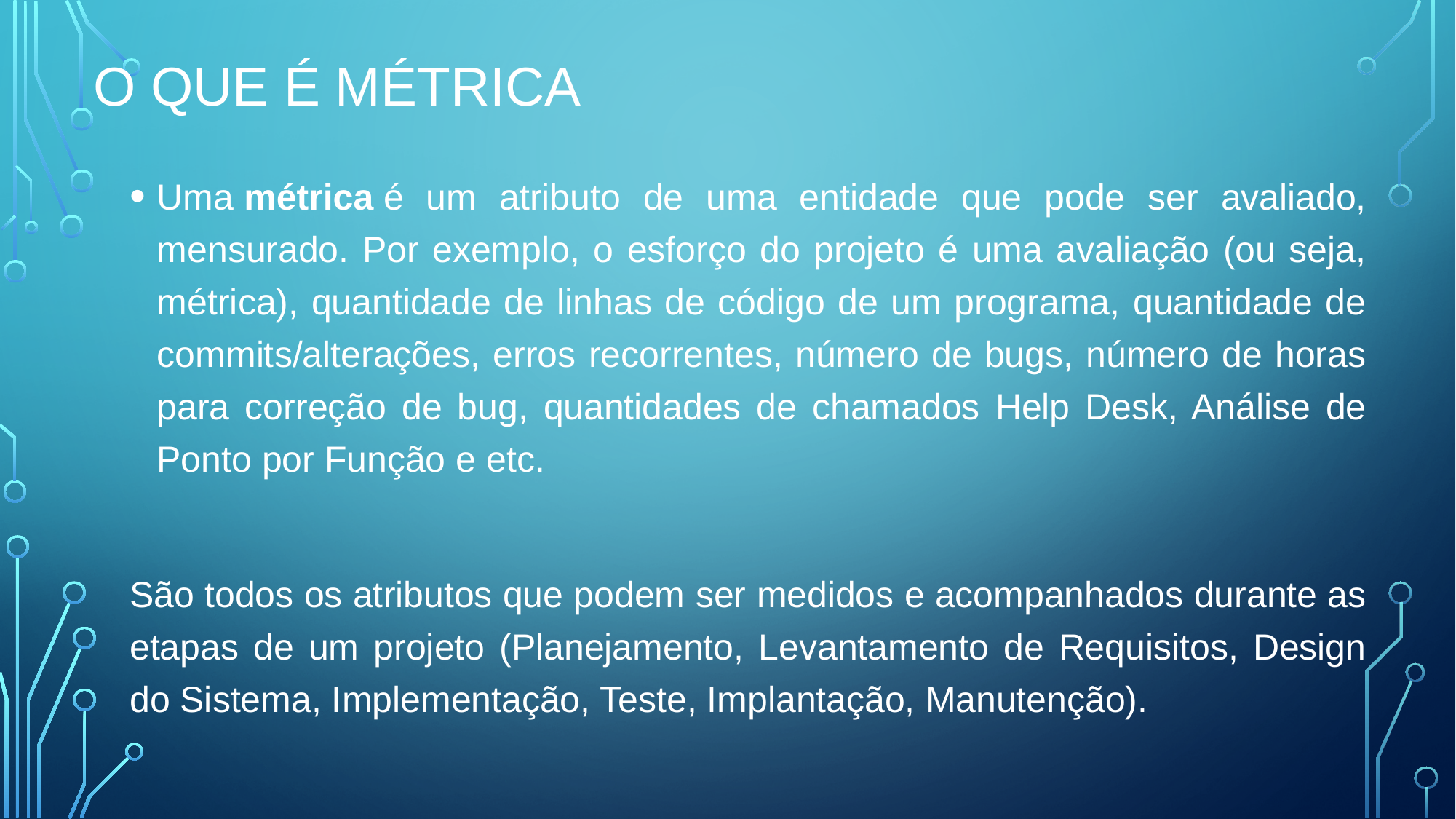

# O que é Métrica
Uma métrica é um atributo de uma entidade que pode ser avaliado, mensurado. Por exemplo, o esforço do projeto é uma avaliação (ou seja, métrica), quantidade de linhas de código de um programa, quantidade de commits/alterações, erros recorrentes, número de bugs, número de horas para correção de bug, quantidades de chamados Help Desk, Análise de Ponto por Função e etc.

São todos os atributos que podem ser medidos e acompanhados durante as etapas de um projeto (Planejamento, Levantamento de Requisitos, Design do Sistema, Implementação, Teste, Implantação, Manutenção).